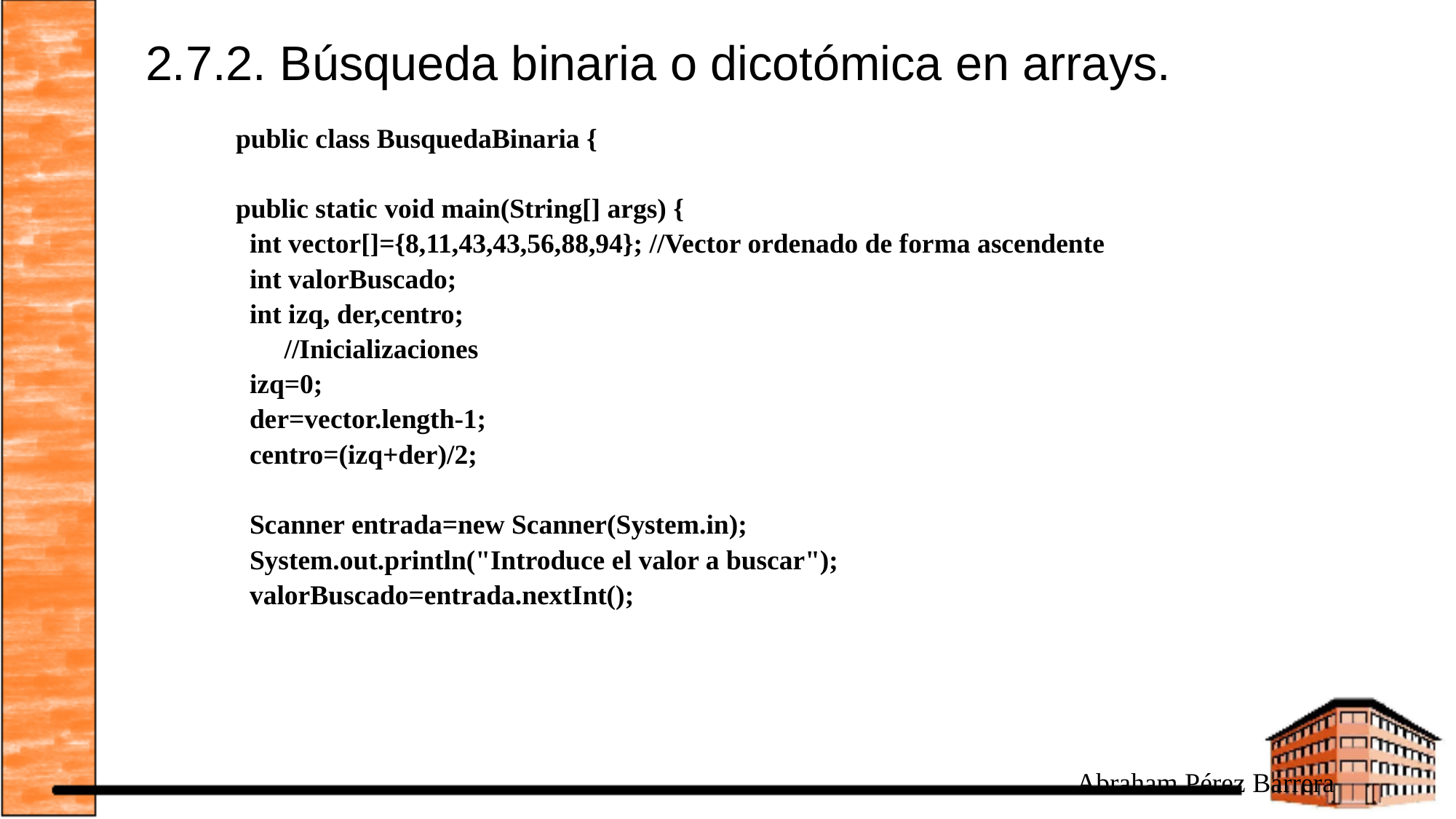

# 2.7.2. Búsqueda binaria o dicotómica en arrays.
public class BusquedaBinaria {

public static void main(String[] args) {
  int vector[]={8,11,43,43,56,88,94}; //Vector ordenado de forma ascendente
  int valorBuscado;
  int izq, der,centro;
       //Inicializaciones
  izq=0;
  der=vector.length-1;
  centro=(izq+der)/2;

  Scanner entrada=new Scanner(System.in);
  System.out.println("Introduce el valor a buscar");
  valorBuscado=entrada.nextInt();